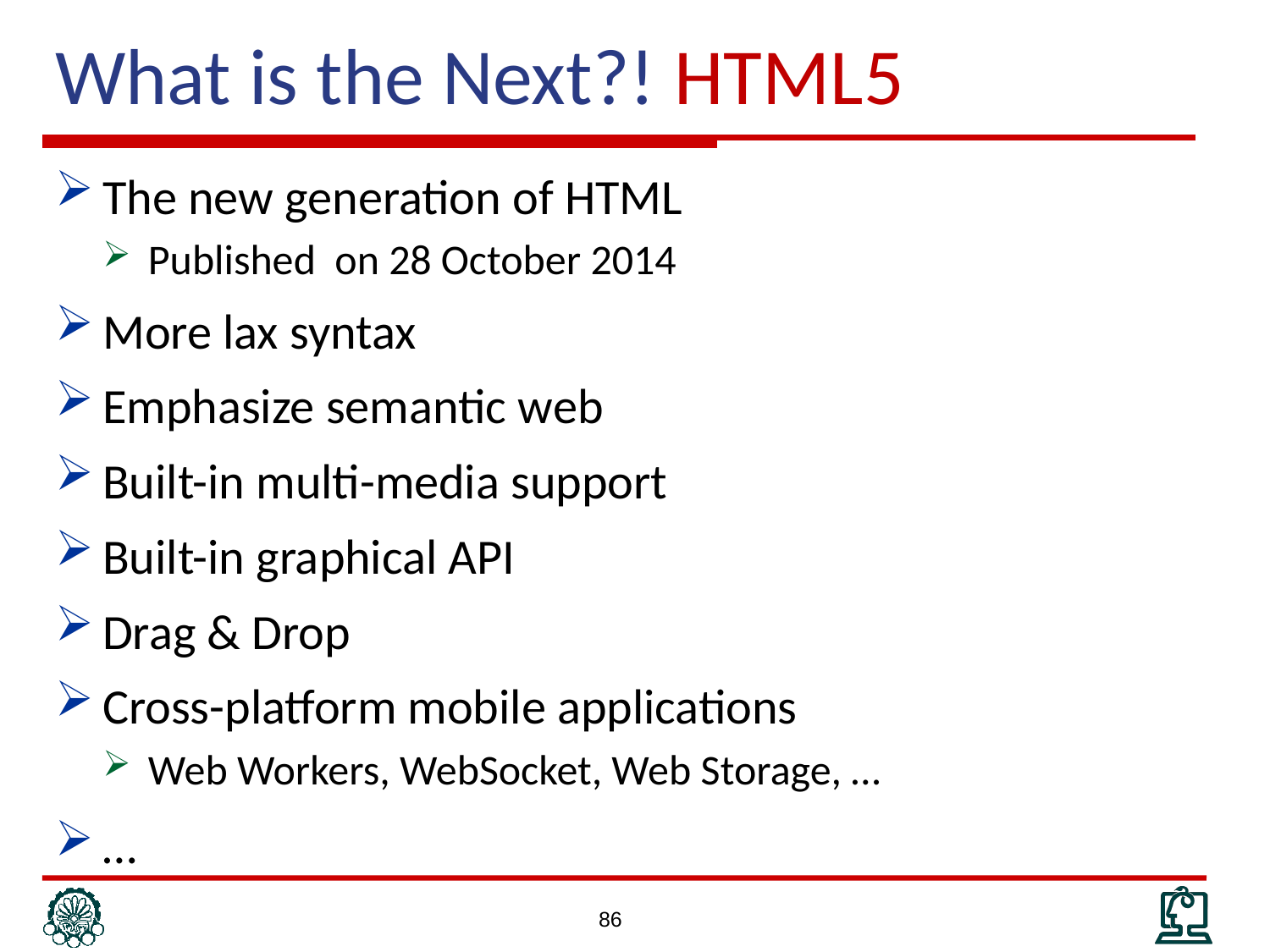

# What is the Next?! HTML5
The new generation of HTML
Published  on 28 October 2014
More lax syntax
Emphasize semantic web
Built-in multi-media support
Built-in graphical API
Drag & Drop
Cross-platform mobile applications
Web Workers, WebSocket, Web Storage, …
…

86